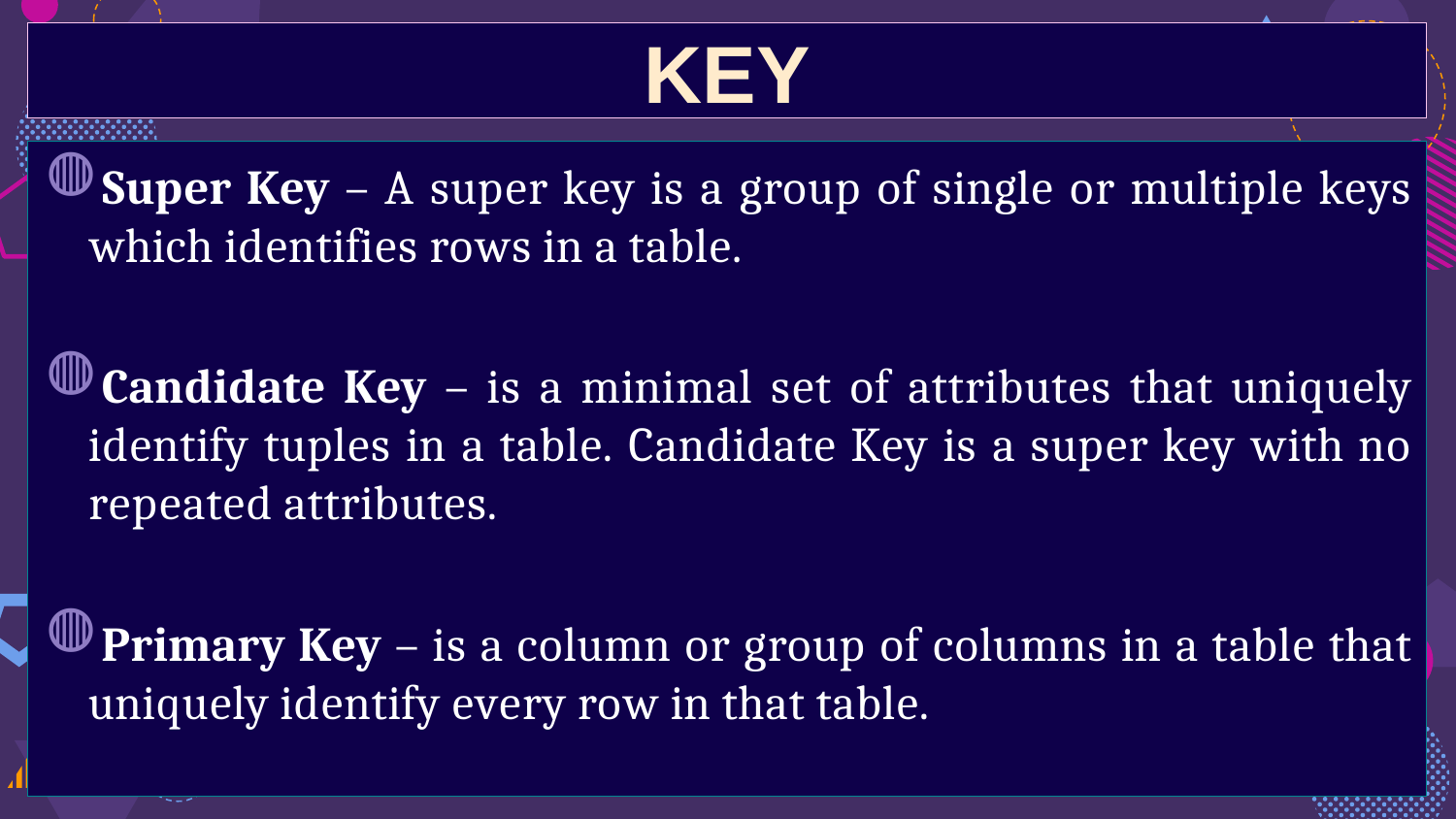

KEY
Super Key – A super key is a group of single or multiple keys which identifies rows in a table.

Candidate Key – is a minimal set of attributes that uniquely identify tuples in a table. Candidate Key is a super key with no repeated attributes.

Primary Key – is a column or group of columns in a table that uniquely identify every row in that table.